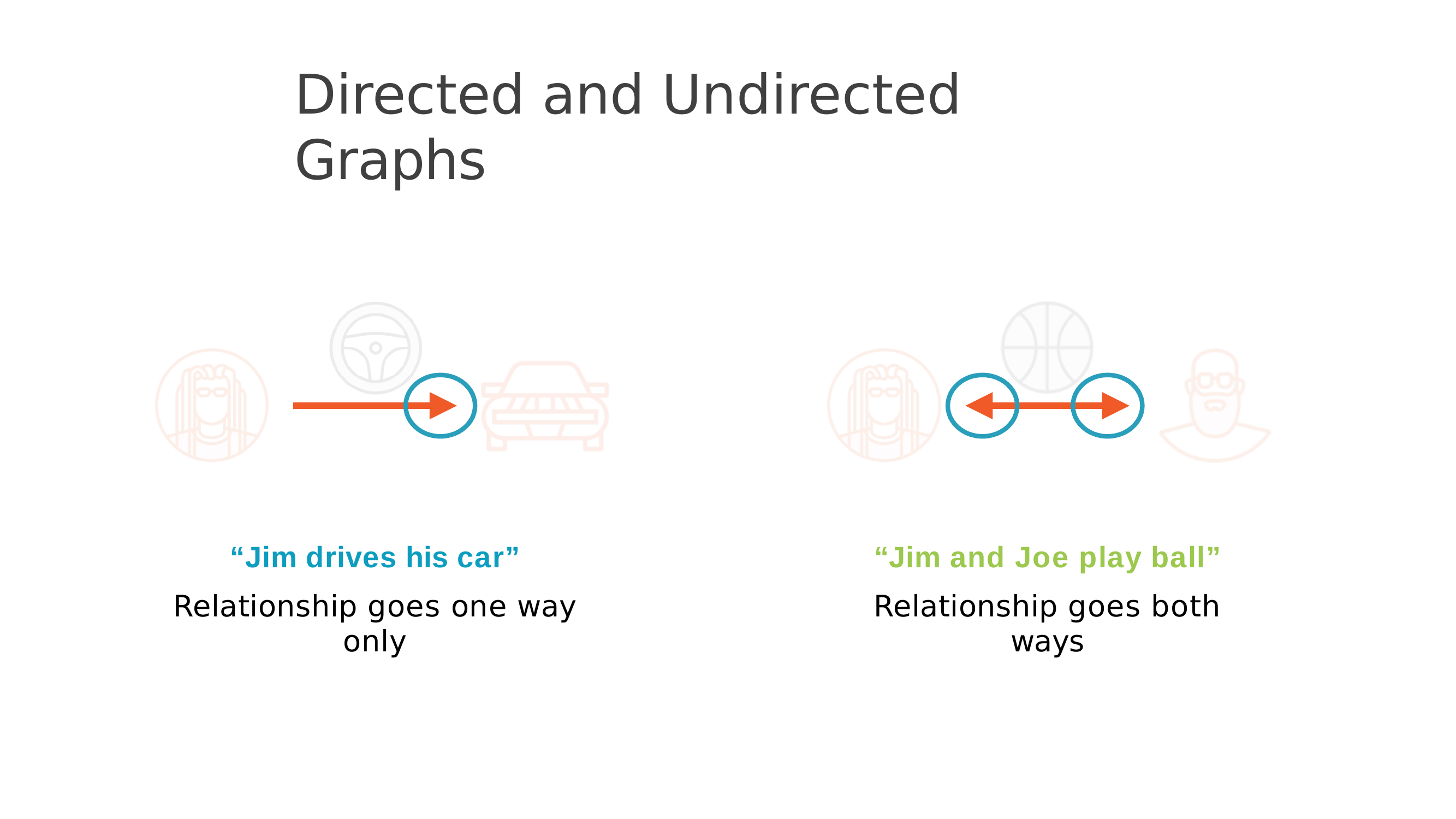

# Directed and Undirected Graphs

“Jim drives his car”
Relationship goes one way only
“Jim and Joe play ball”
Relationship goes both ways